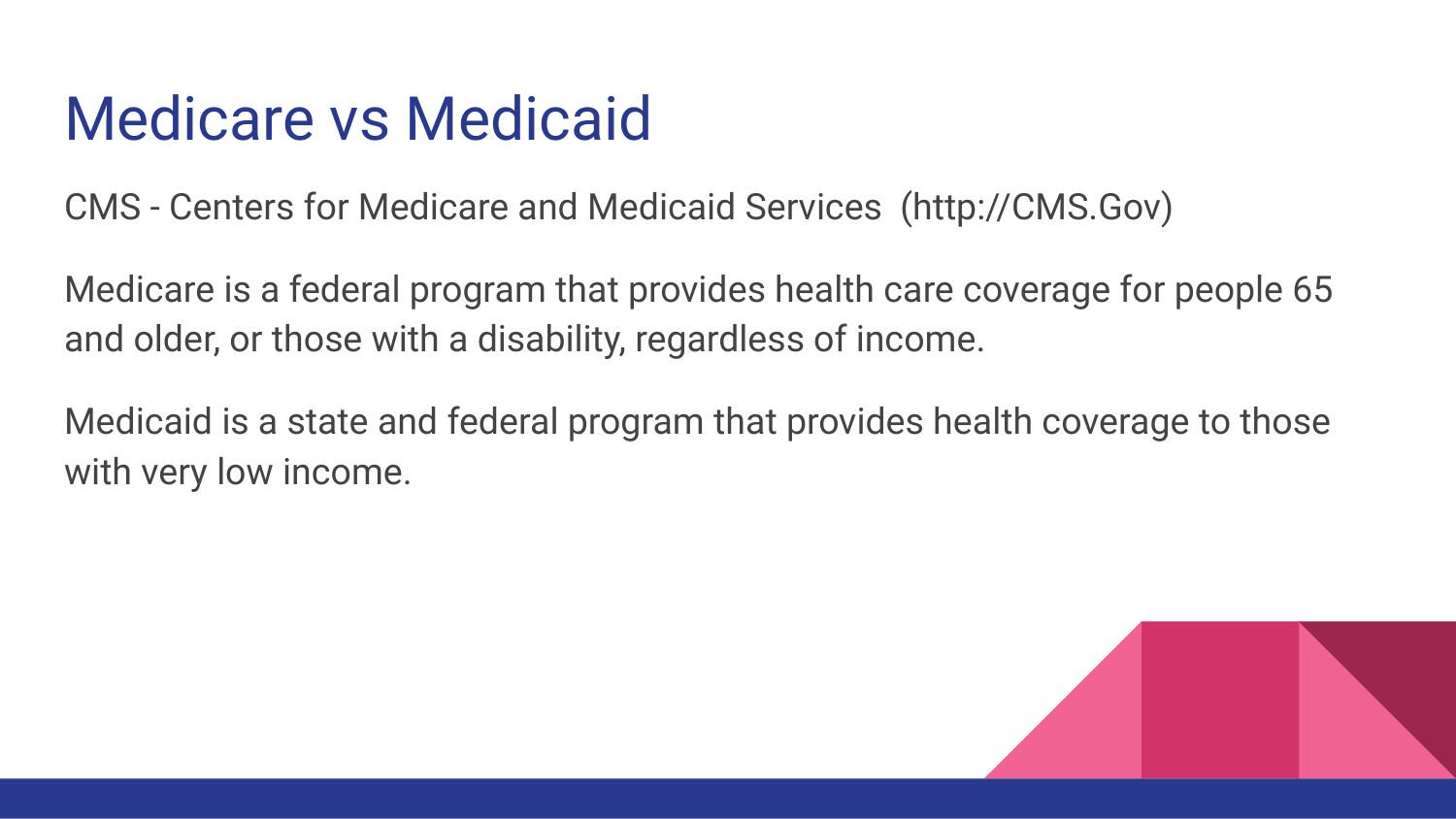

# Medicare vs Medicaid
CMS - Centers for Medicare and Medicaid Services  (http://CMS.Gov)
Medicare is a federal program that provides health care coverage for people 65 and older, or those with a disability, regardless of income.
Medicaid is a state and federal program that provides health coverage to those with very low income.